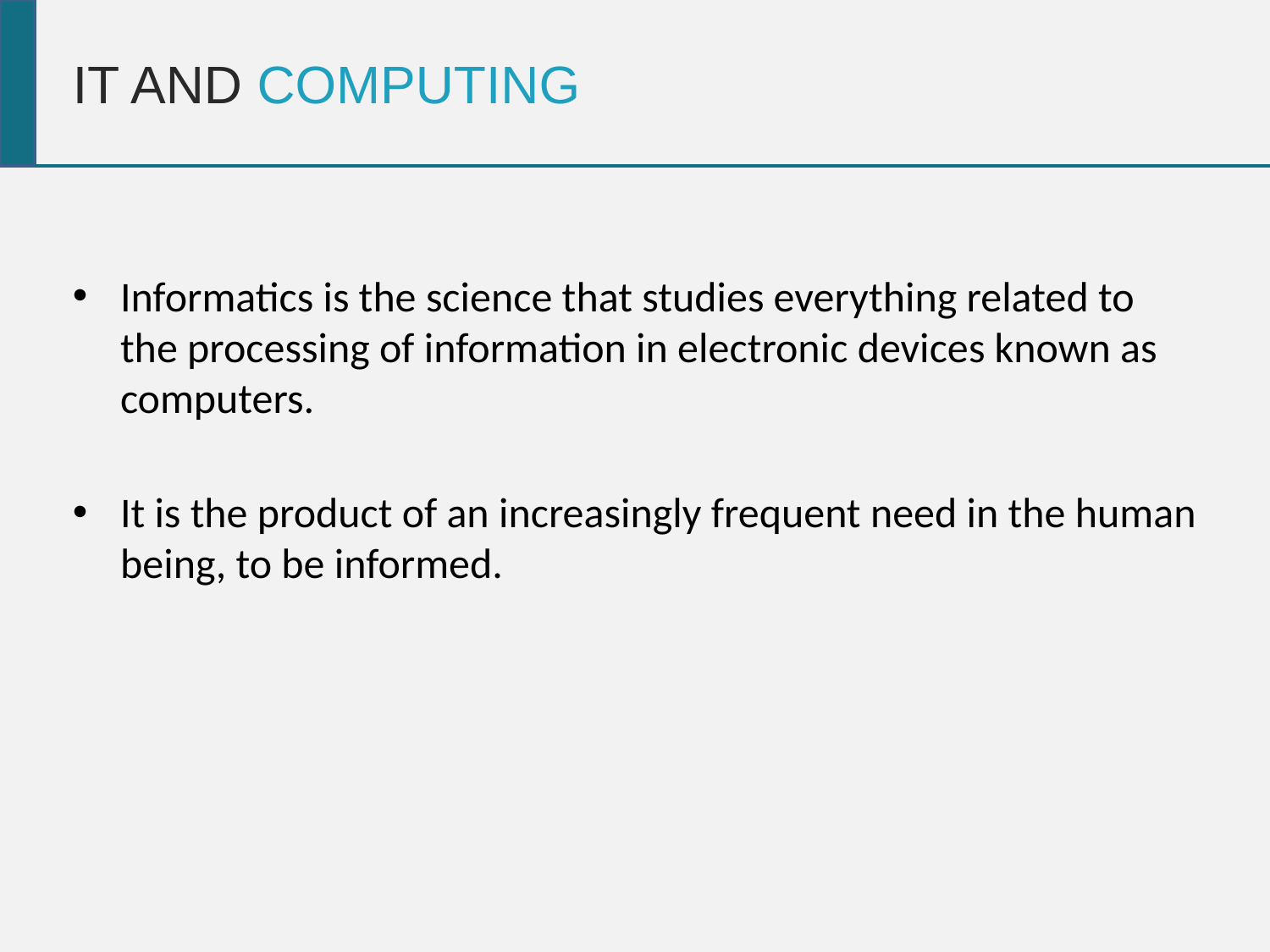

IT AND COMPUTING

Informatics is the science that studies everything related to the processing of information in electronic devices known as computers.

It is the product of an increasingly frequent need in the human being, to be informed.